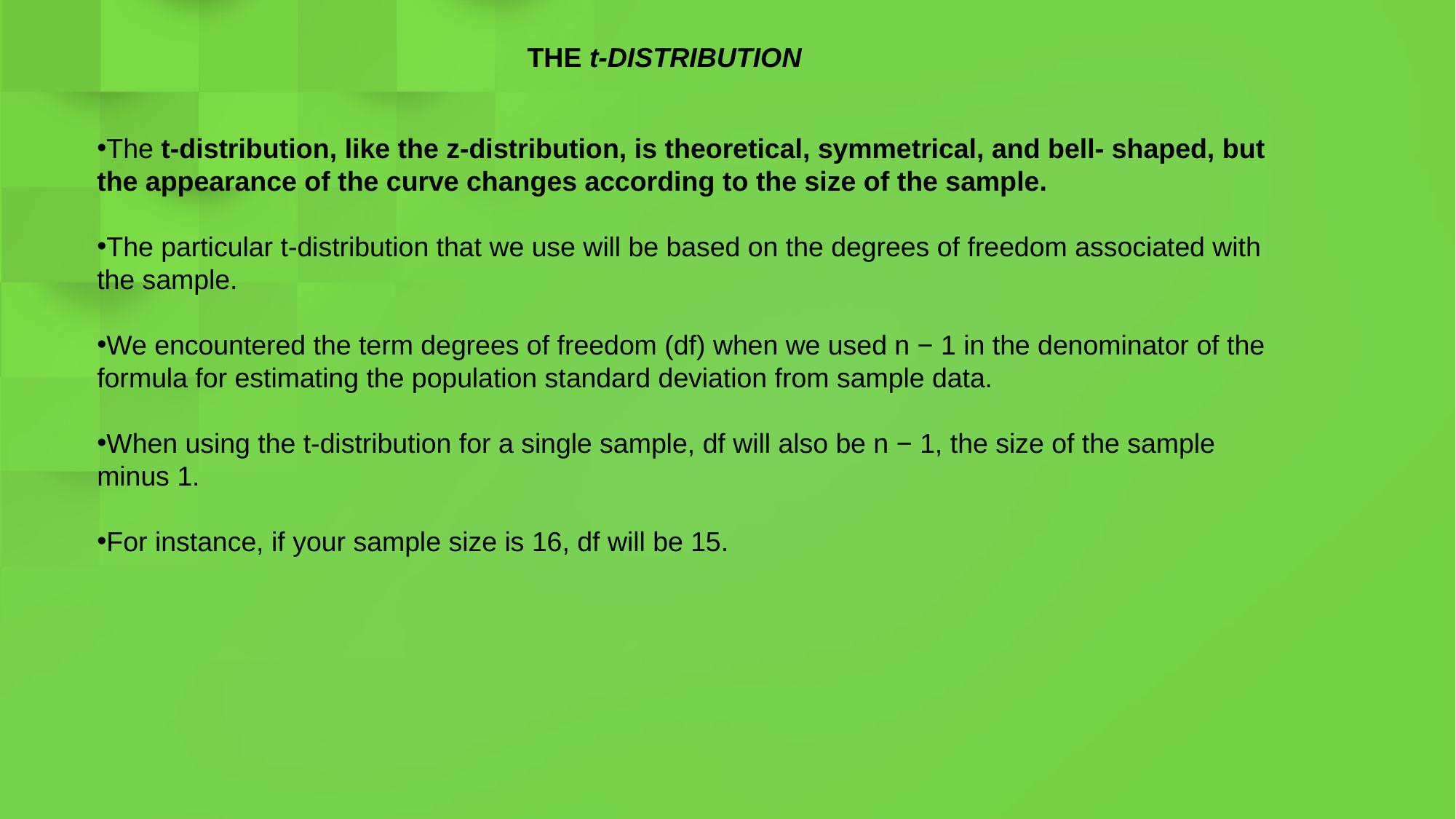

THE t-DISTRIBUTION
The t-distribution, like the z-distribution, is theoretical, symmetrical, and bell- shaped, but the appearance of the curve changes according to the size of the sample.

The particular t-distribution that we use will be based on the degrees of freedom associated with the sample.

We encountered the term degrees of freedom (df) when we used n − 1 in the denominator of the formula for estimating the population standard deviation from sample data.

When using the t-distribution for a single sample, df will also be n − 1, the size of the sample minus 1.

For instance, if your sample size is 16, df will be 15.